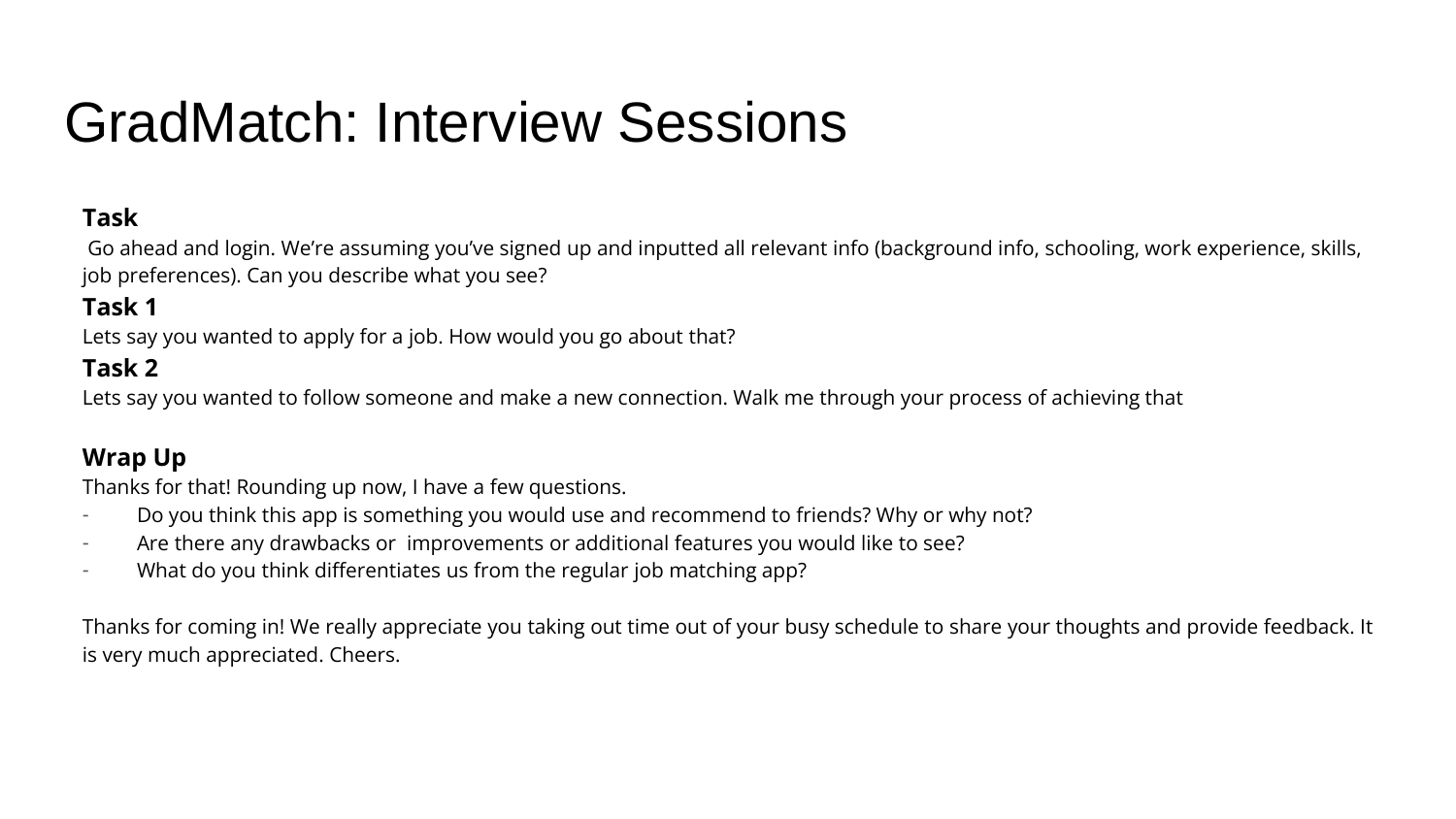

# GradMatch: Interview Sessions
Task
 Go ahead and login. We’re assuming you’ve signed up and inputted all relevant info (background info, schooling, work experience, skills, job preferences). Can you describe what you see?
Task 1
Lets say you wanted to apply for a job. How would you go about that?
Task 2
Lets say you wanted to follow someone and make a new connection. Walk me through your process of achieving that

Wrap Up
Thanks for that! Rounding up now, I have a few questions.
Do you think this app is something you would use and recommend to friends? Why or why not?
Are there any drawbacks or  improvements or additional features you would like to see?
What do you think differentiates us from the regular job matching app?

Thanks for coming in! We really appreciate you taking out time out of your busy schedule to share your thoughts and provide feedback. It is very much appreciated. Cheers.